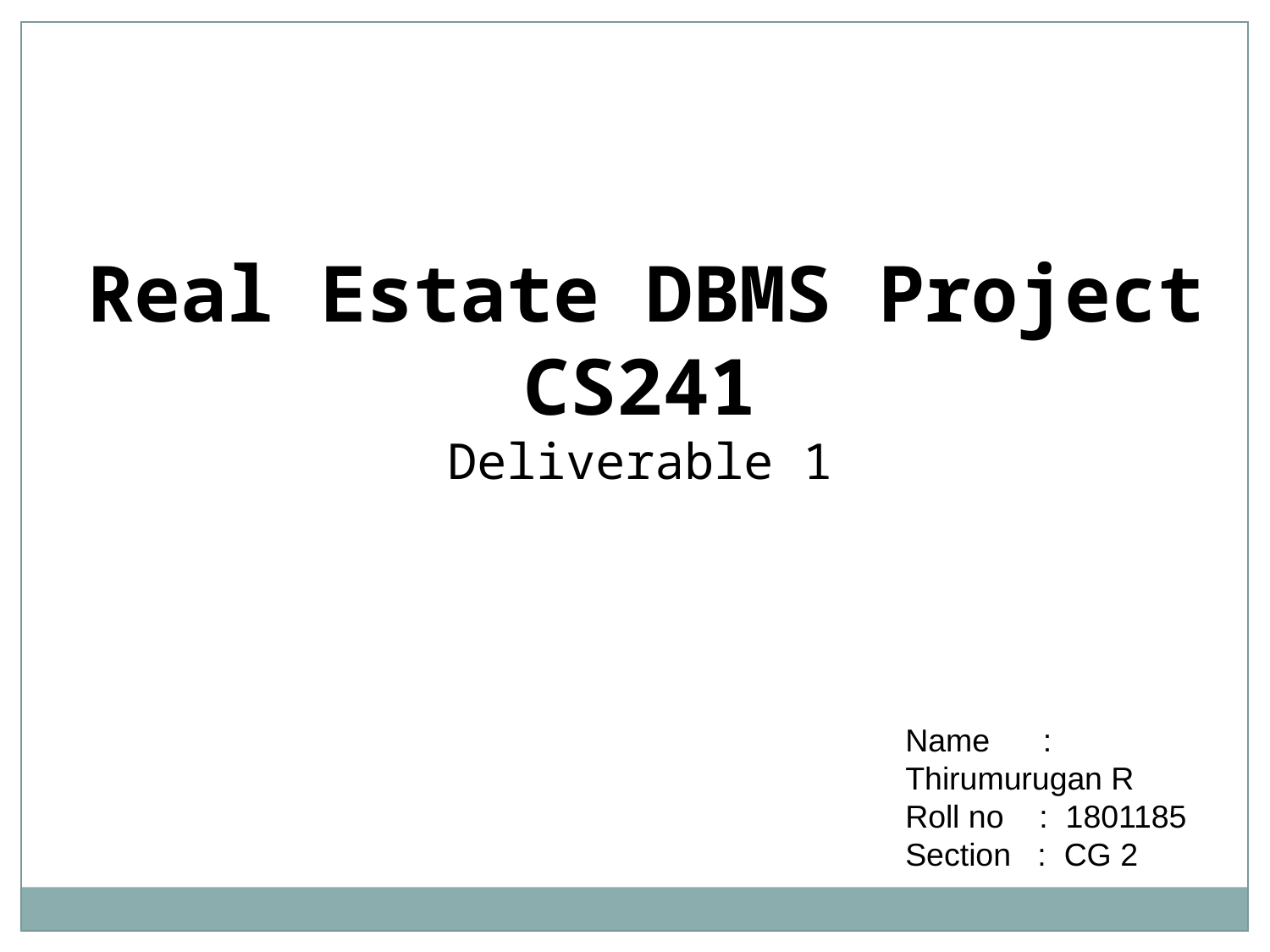

Real Estate DBMS Project
CS241
Deliverable 1

Name      :  Thirumurugan R
Roll no    :  1801185
Section   :  CG 2